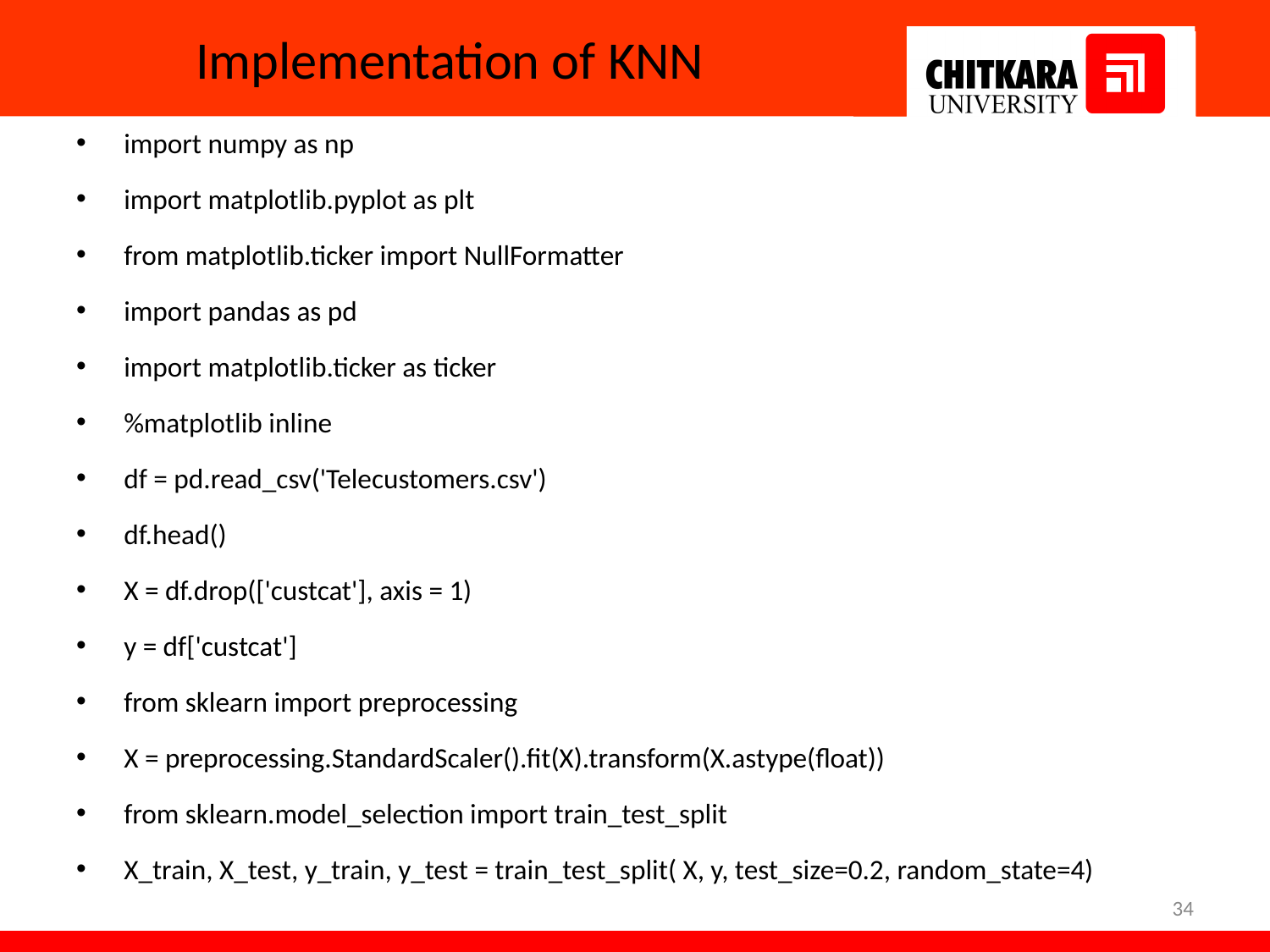

# Implementation of KNN
import numpy as np
import matplotlib.pyplot as plt
from matplotlib.ticker import NullFormatter
import pandas as pd
import matplotlib.ticker as ticker
%matplotlib inline
df = pd.read_csv('Telecustomers.csv')
df.head()
X = df.drop(['custcat'], axis = 1)
y = df['custcat']
from sklearn import preprocessing
X = preprocessing.StandardScaler().fit(X).transform(X.astype(float))
from sklearn.model_selection import train_test_split
X_train, X_test, y_train, y_test = train_test_split( X, y, test_size=0.2, random_state=4)

34